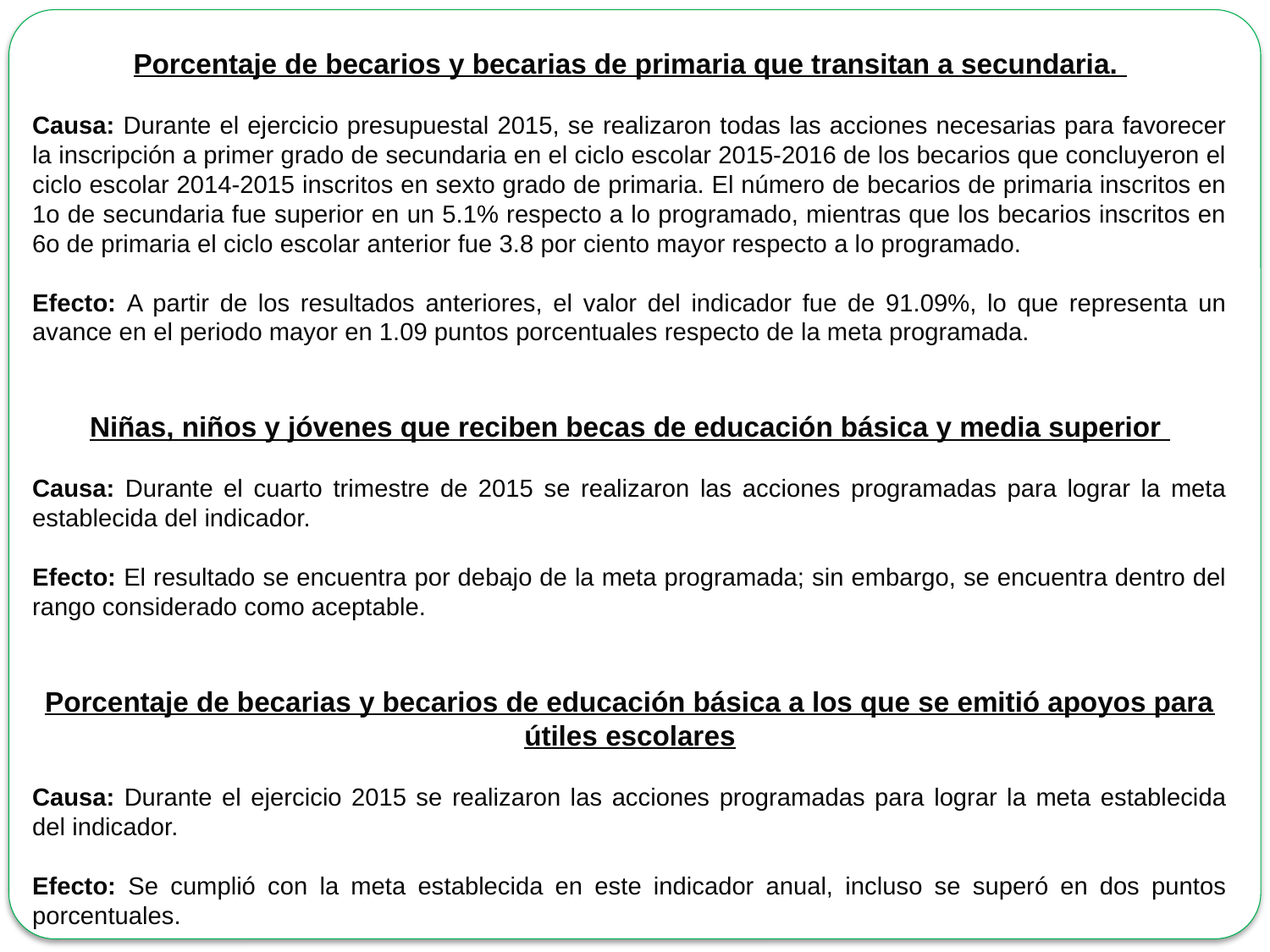

Porcentaje de becarios y becarias de primaria que transitan a secundaria.

Causa: Durante el ejercicio presupuestal 2015, se realizaron todas las acciones necesarias para favorecer la inscripción a primer grado de secundaria en el ciclo escolar 2015-2016 de los becarios que concluyeron el ciclo escolar 2014-2015 inscritos en sexto grado de primaria. El número de becarios de primaria inscritos en 1o de secundaria fue superior en un 5.1% respecto a lo programado, mientras que los becarios inscritos en 6o de primaria el ciclo escolar anterior fue 3.8 por ciento mayor respecto a lo programado.

Efecto: A partir de los resultados anteriores, el valor del indicador fue de 91.09%, lo que representa un avance en el periodo mayor en 1.09 puntos porcentuales respecto de la meta programada.

Niñas, niños y jóvenes que reciben becas de educación básica y media superior

Causa: Durante el cuarto trimestre de 2015 se realizaron las acciones programadas para lograr la meta establecida del indicador.

Efecto: El resultado se encuentra por debajo de la meta programada; sin embargo, se encuentra dentro del rango considerado como aceptable.

Porcentaje de becarias y becarios de educación básica a los que se emitió apoyos para útiles escolares

Causa: Durante el ejercicio 2015 se realizaron las acciones programadas para lograr la meta establecida del indicador.

Efecto: Se cumplió con la meta establecida en este indicador anual, incluso se superó en dos puntos porcentuales.